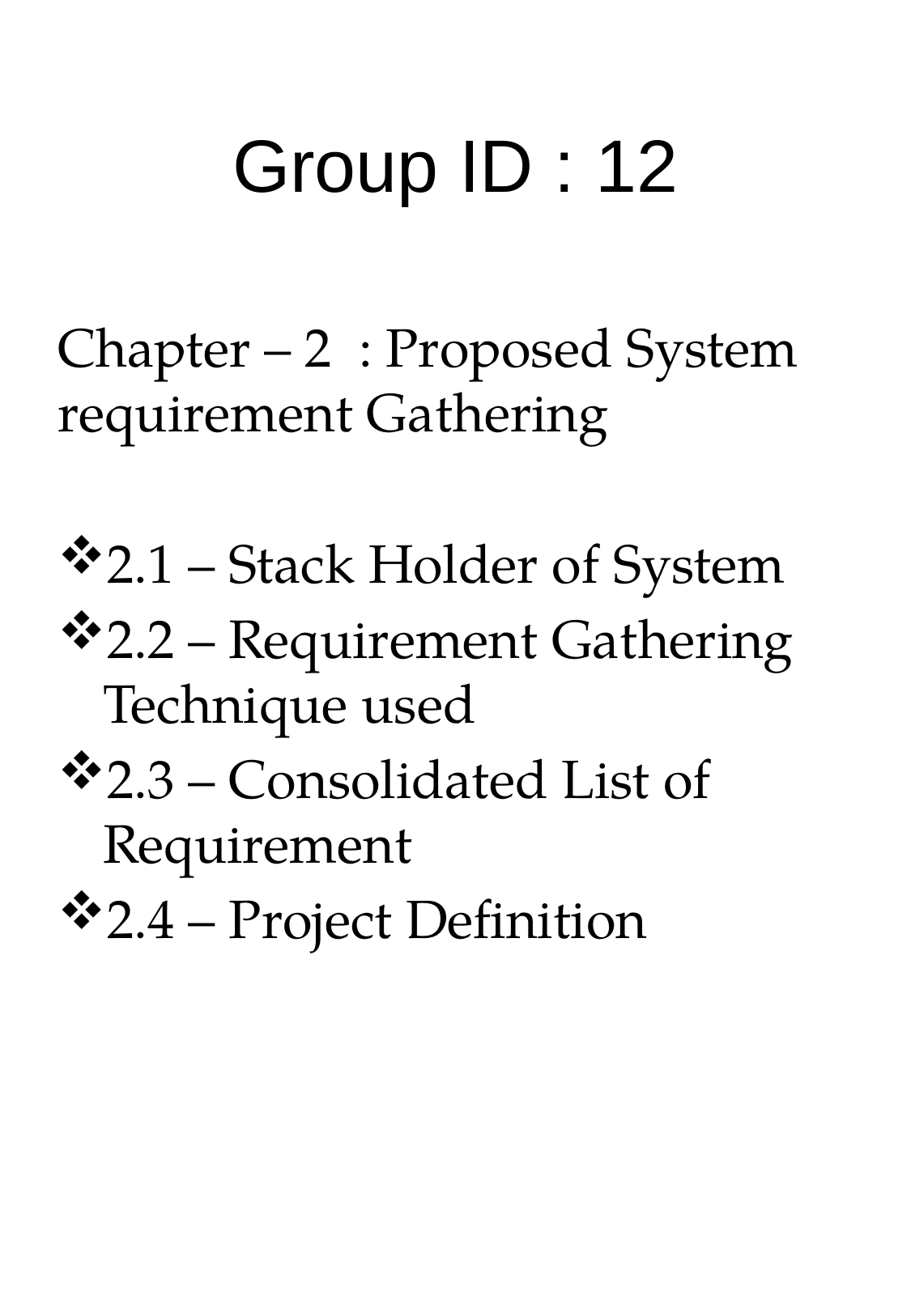

# Group ID : 12
Chapter – 2  : Proposed System requirement Gathering

2.1 – Stack Holder of System
2.2 – Requirement Gathering Technique used
2.3 – Consolidated List of Requirement
2.4 – Project Definition